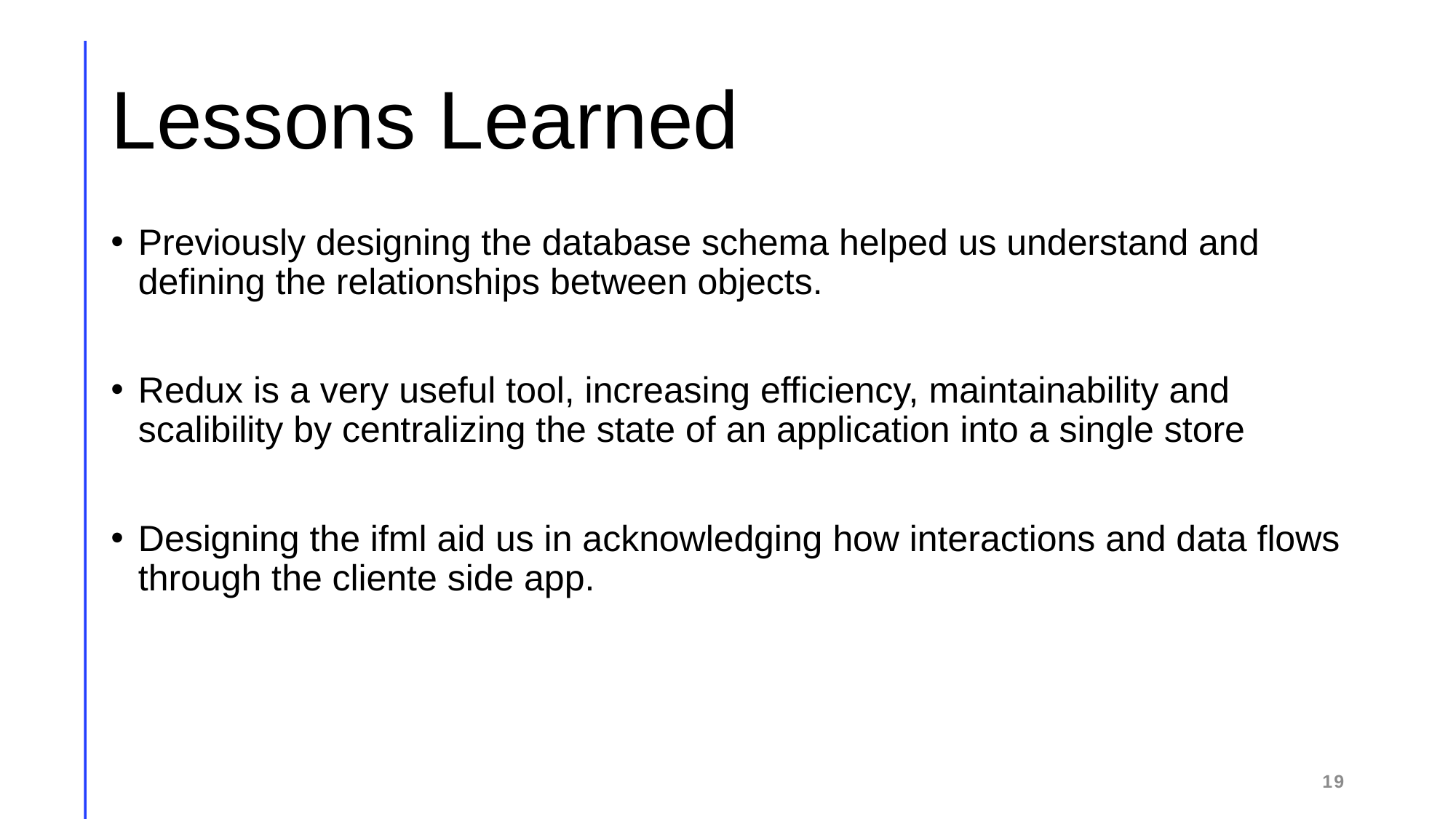

# Lessons Learned
Previously designing the database schema helped us understand and defining the relationships between objects.

Redux is a very useful tool, increasing efficiency, maintainability and scalibility by centralizing the state of an application into a single store

Designing the ifml aid us in acknowledging how interactions and data flows through the cliente side app.
19